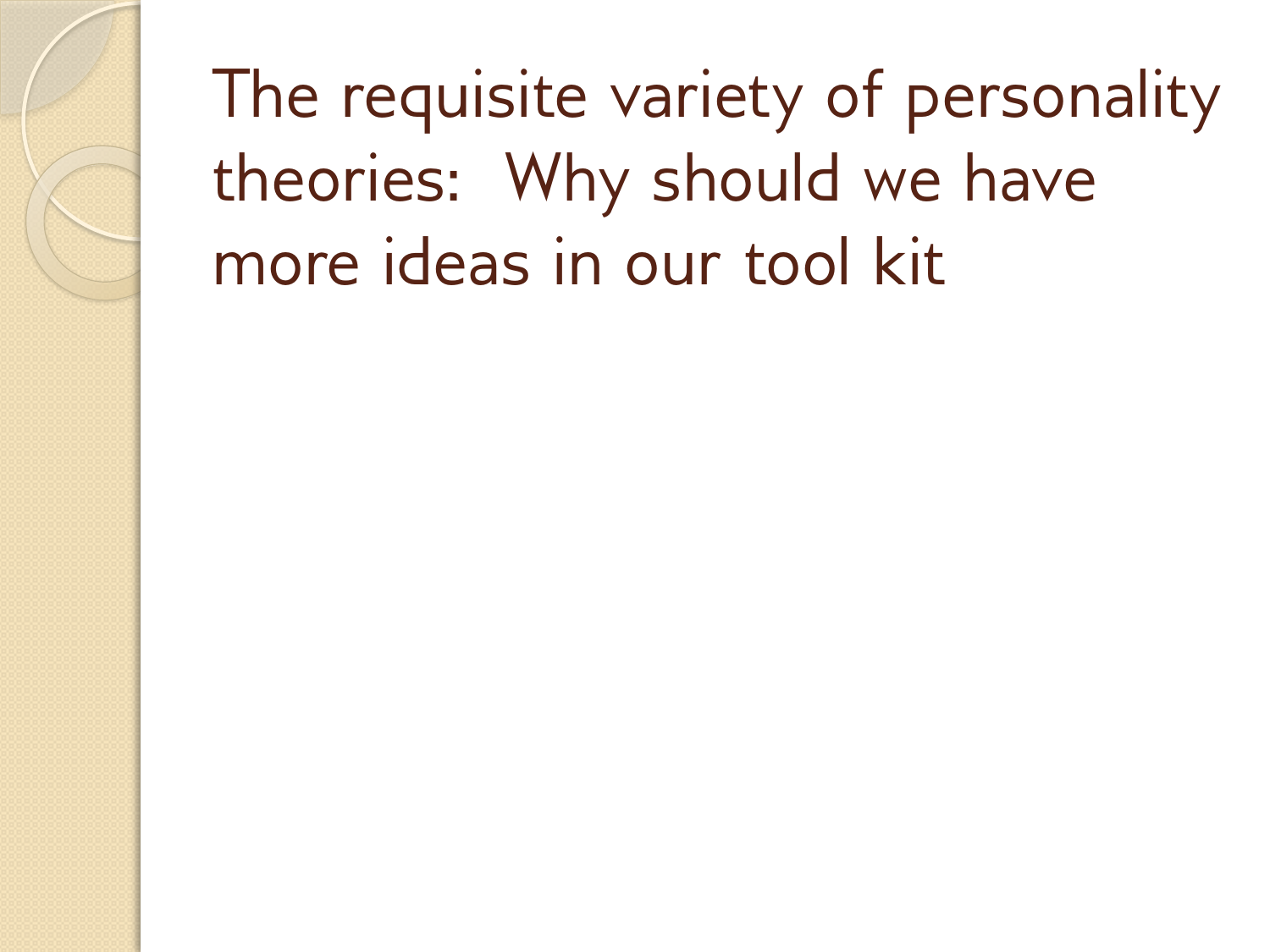

# The requisite variety of personality theories:  Why should we have more ideas in our tool kit